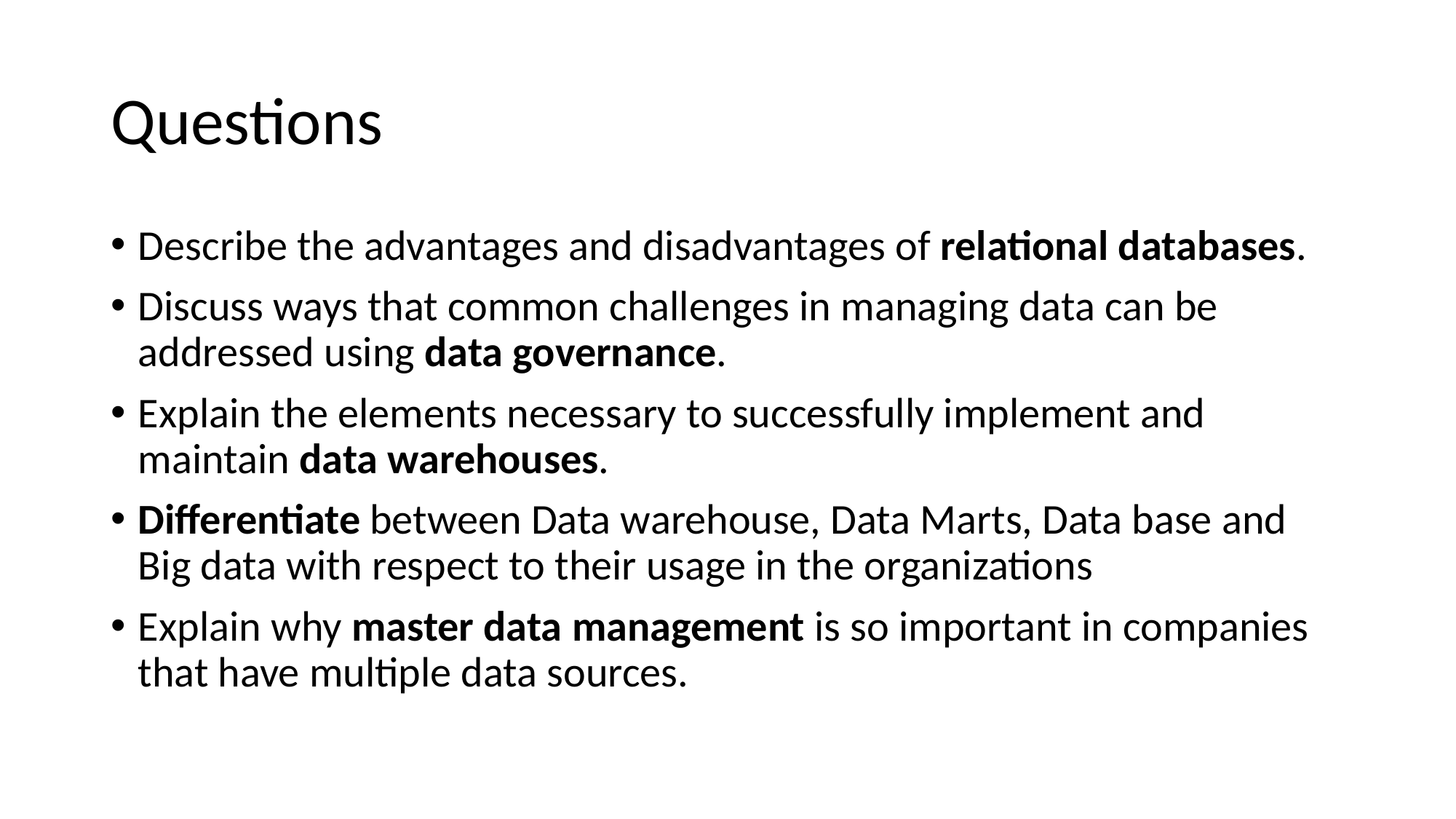

# Questions
Describe the advantages and disadvantages of relational databases.
Discuss ways that common challenges in managing data can be addressed using data governance.
Explain the elements necessary to successfully implement and maintain data warehouses.
Differentiate between Data warehouse, Data Marts, Data base and Big data with respect to their usage in the organizations
Explain why master data management is so important in companies that have multiple data sources.